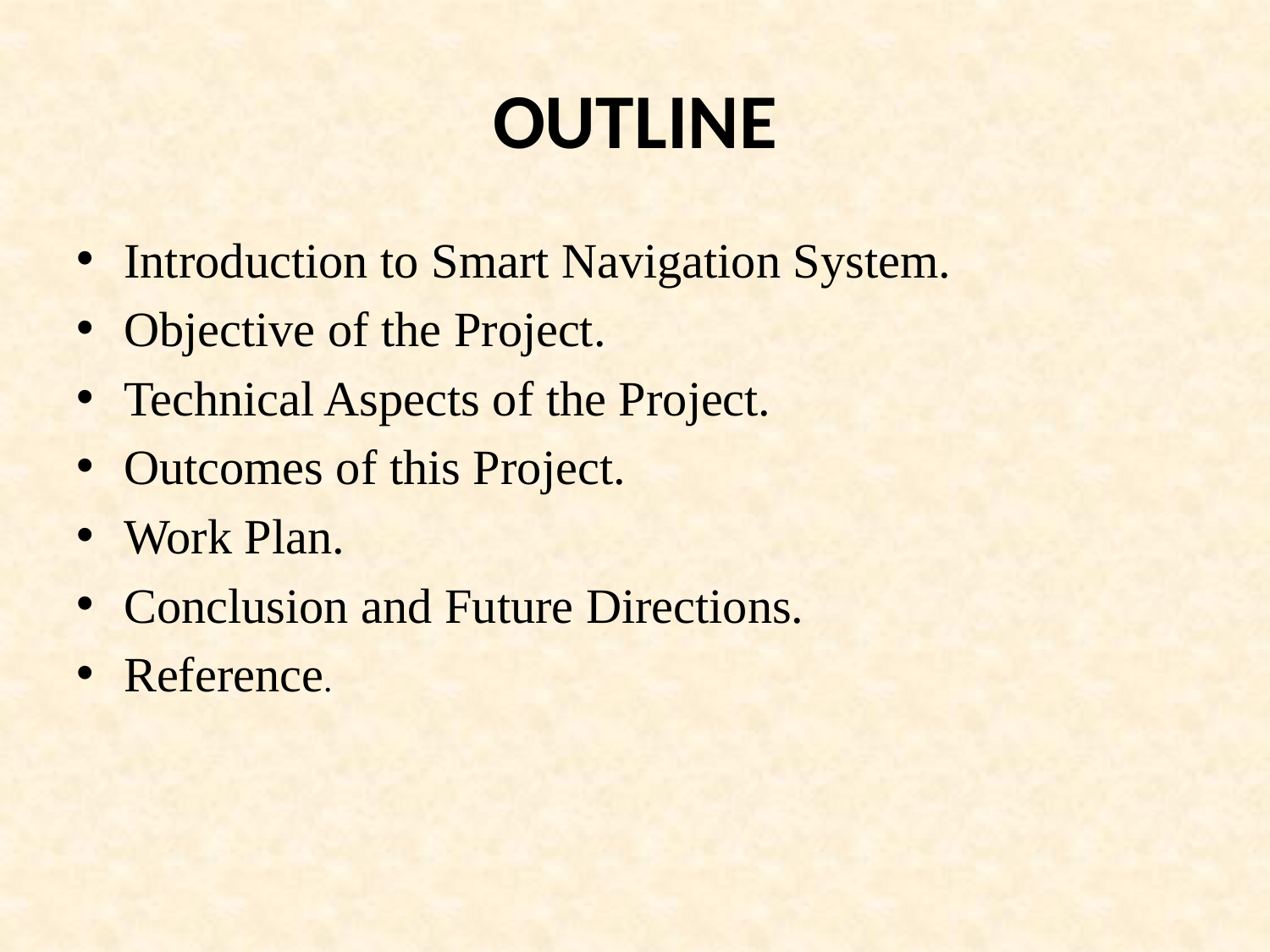

# OUTLINE
Introduction to Smart Navigation System.
Objective of the Project.
Technical Aspects of the Project.
Outcomes of this Project.
Work Plan.
Conclusion and Future Directions.
Reference.